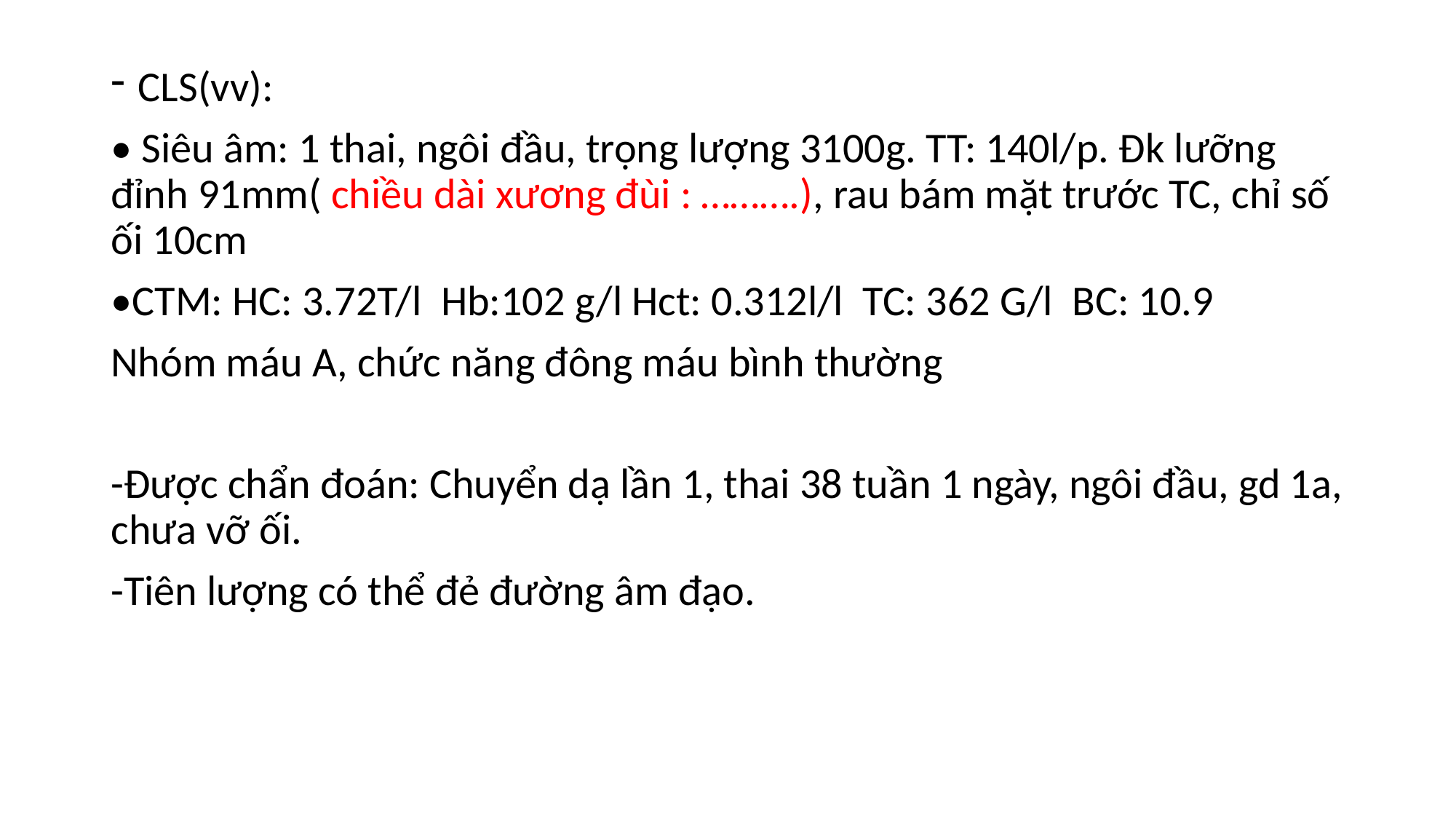

CLS(vv):
• Siêu âm: 1 thai, ngôi đầu, trọng lượng 3100g. TT: 140l/p. Đk lưỡng đỉnh 91mm( chiều dài xương đùi : ……….), rau bám mặt trước TC, chỉ số ối 10cm
•CTM: HC: 3.72T/l  Hb:102 g/l Hct: 0.312l/l  TC: 362 G/l  BC: 10.9
Nhóm máu A, chức năng đông máu bình thường

-Được chẩn đoán: Chuyển dạ lần 1, thai 38 tuần 1 ngày, ngôi đầu, gd 1a, chưa vỡ ối.
-Tiên lượng có thể đẻ đường âm đạo.